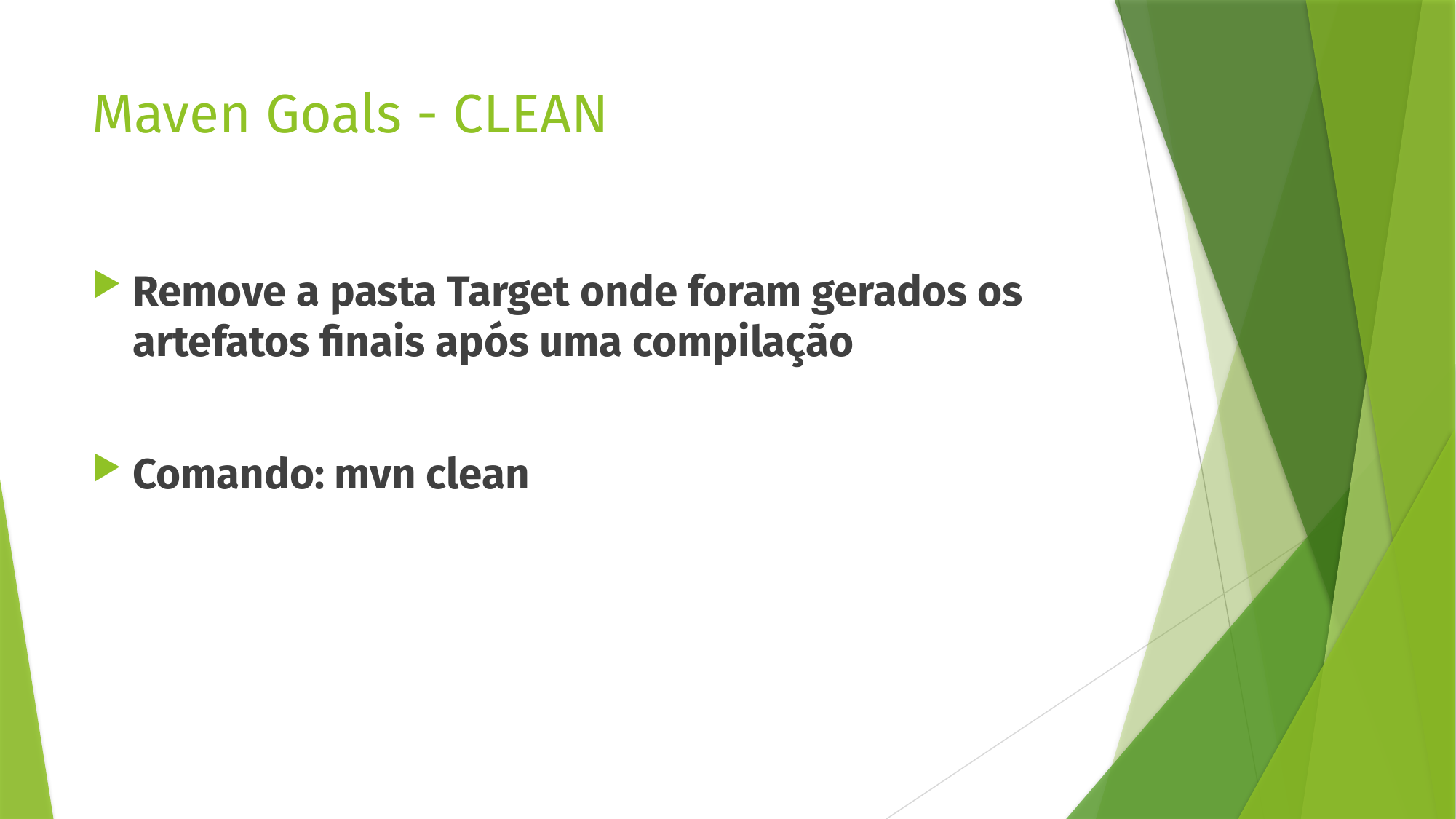

# Maven Goals - CLEAN
Remove a pasta Target onde foram gerados os artefatos finais após uma compilação

Comando: mvn clean